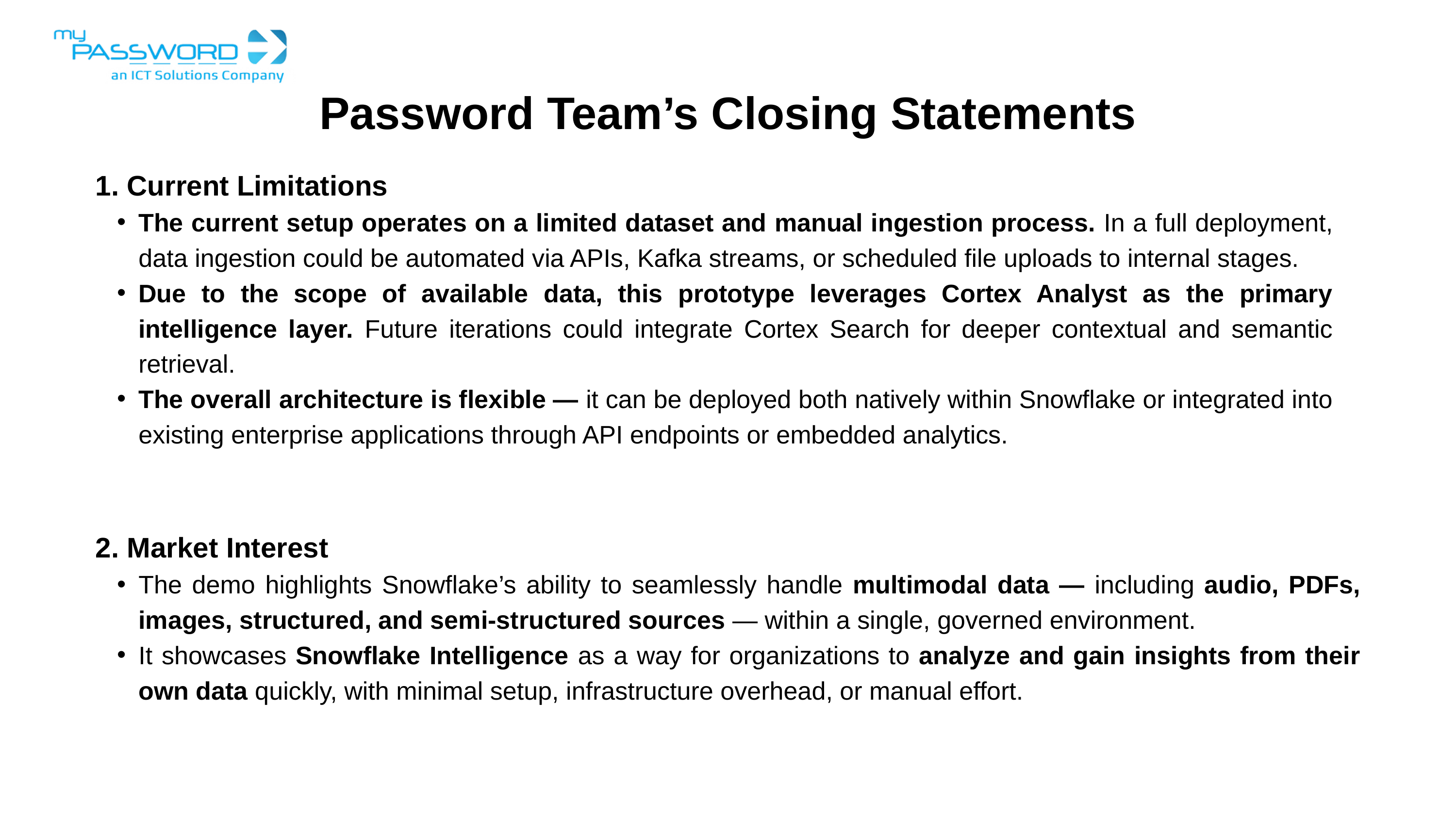

Password Team’s Closing Statements
1. Current Limitations
The current setup operates on a limited dataset and manual ingestion process. In a full deployment, data ingestion could be automated via APIs, Kafka streams, or scheduled file uploads to internal stages.
Due to the scope of available data, this prototype leverages Cortex Analyst as the primary intelligence layer. Future iterations could integrate Cortex Search for deeper contextual and semantic retrieval.
The overall architecture is flexible — it can be deployed both natively within Snowflake or integrated into existing enterprise applications through API endpoints or embedded analytics.
2. Market Interest
The demo highlights Snowflake’s ability to seamlessly handle multimodal data — including audio, PDFs, images, structured, and semi-structured sources — within a single, governed environment.
It showcases Snowflake Intelligence as a way for organizations to analyze and gain insights from their own data quickly, with minimal setup, infrastructure overhead, or manual effort.